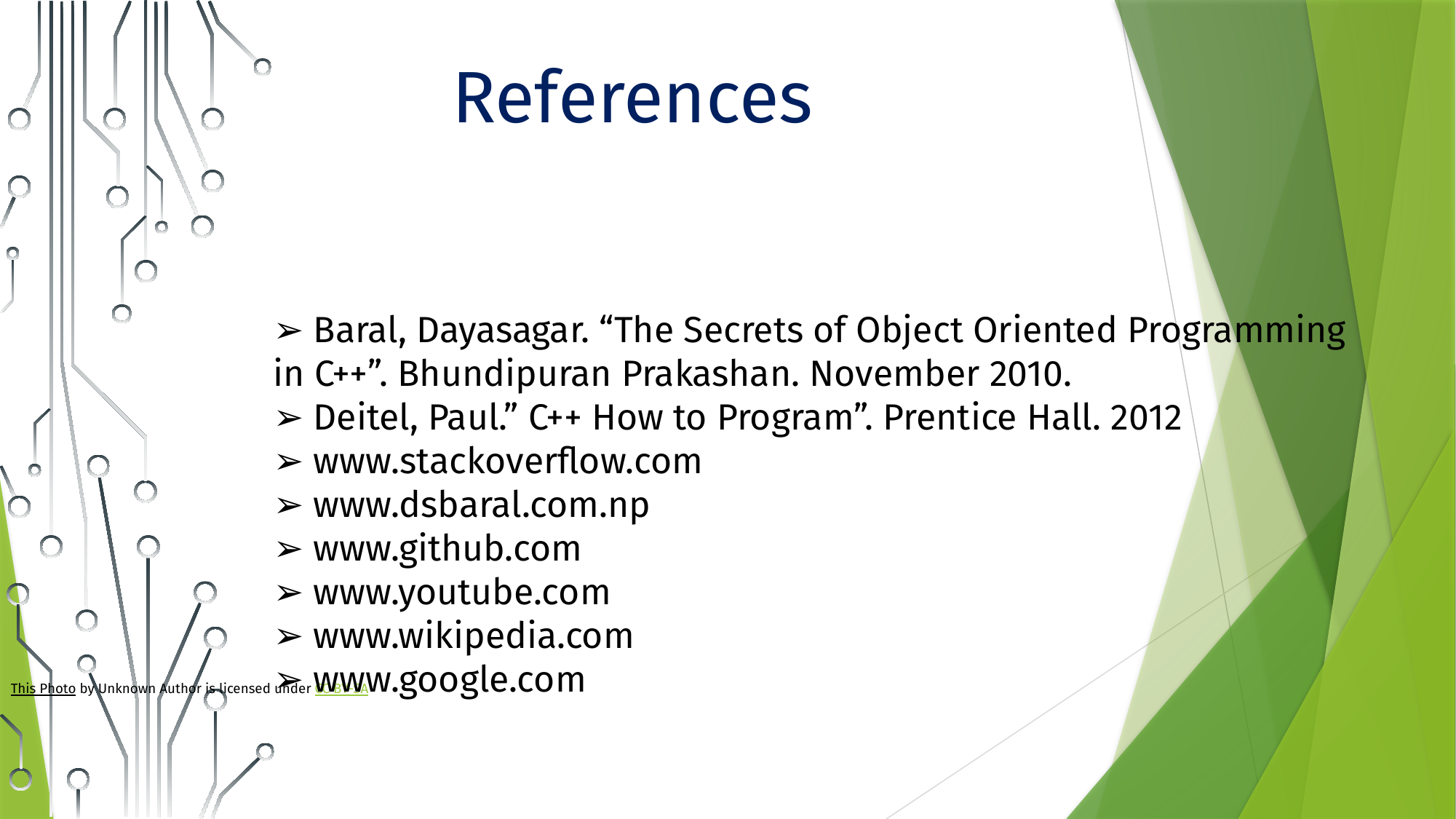

References

➢ Baral, Dayasagar. “The Secrets of Object Oriented Programming in C++”. Bhundipuran Prakashan. November 2010.
➢ Deitel, Paul.” C++ How to Program”. Prentice Hall. 2012
➢ www.stackoverflow.com
➢ www.dsbaral.com.np
➢ www.github.com
➢ www.youtube.com
➢ www.wikipedia.com
➢ www.google.com